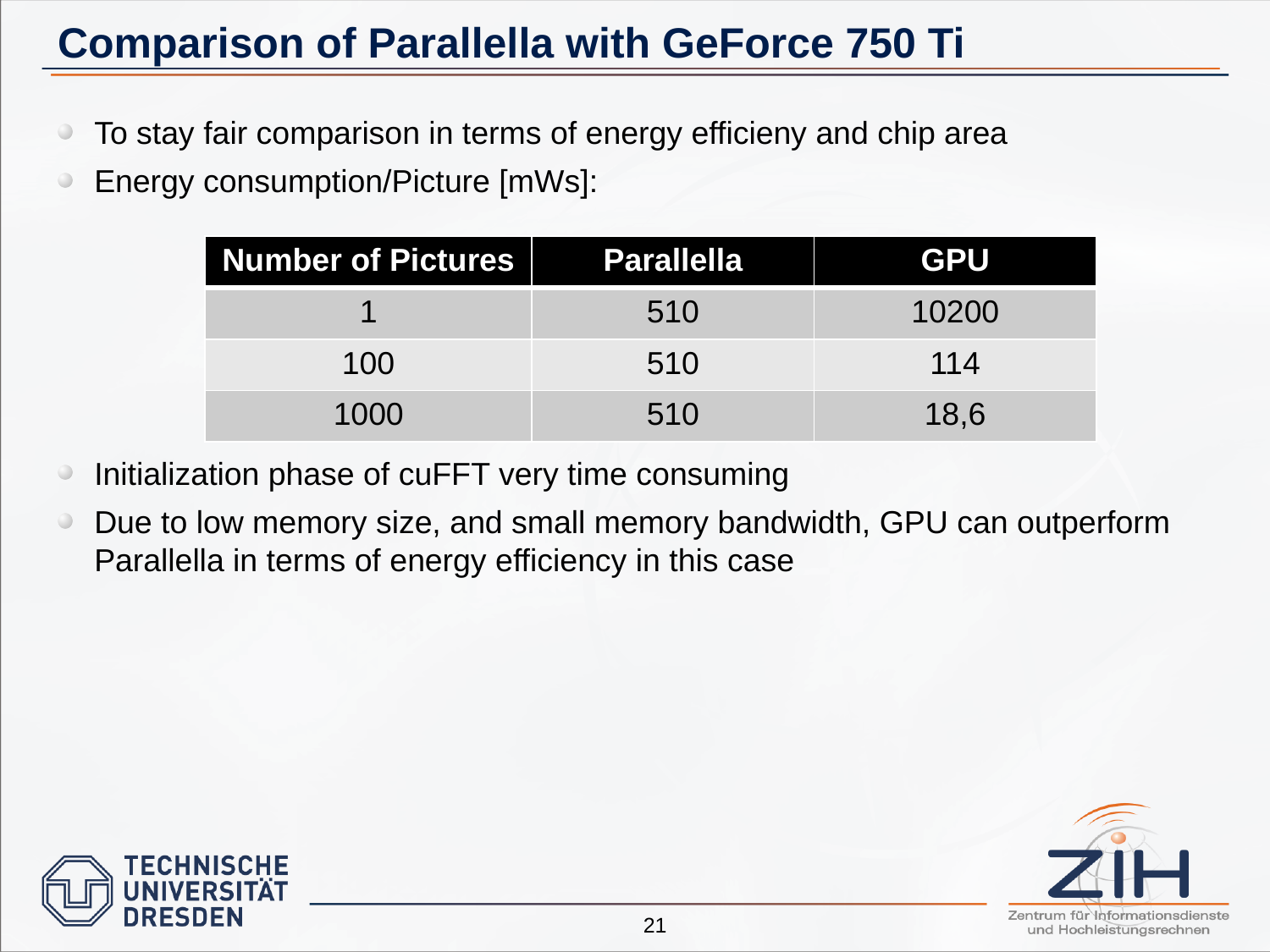

# Comparison of Parallella with GeForce 750 Ti
To stay fair comparison in terms of energy efficieny and chip area
Energy consumption/Picture [mWs]:

Initialization phase of cuFFT very time consuming
Due to low memory size, and small memory bandwidth, GPU can outperform Parallella in terms of energy efficiency in this case

| Number of Pictures | Parallella | GPU |
| --- | --- | --- |
| 1 | 510 | 10200 |
| 100 | 510 | 114 |
| 1000 | 510 | 18,6 |
21